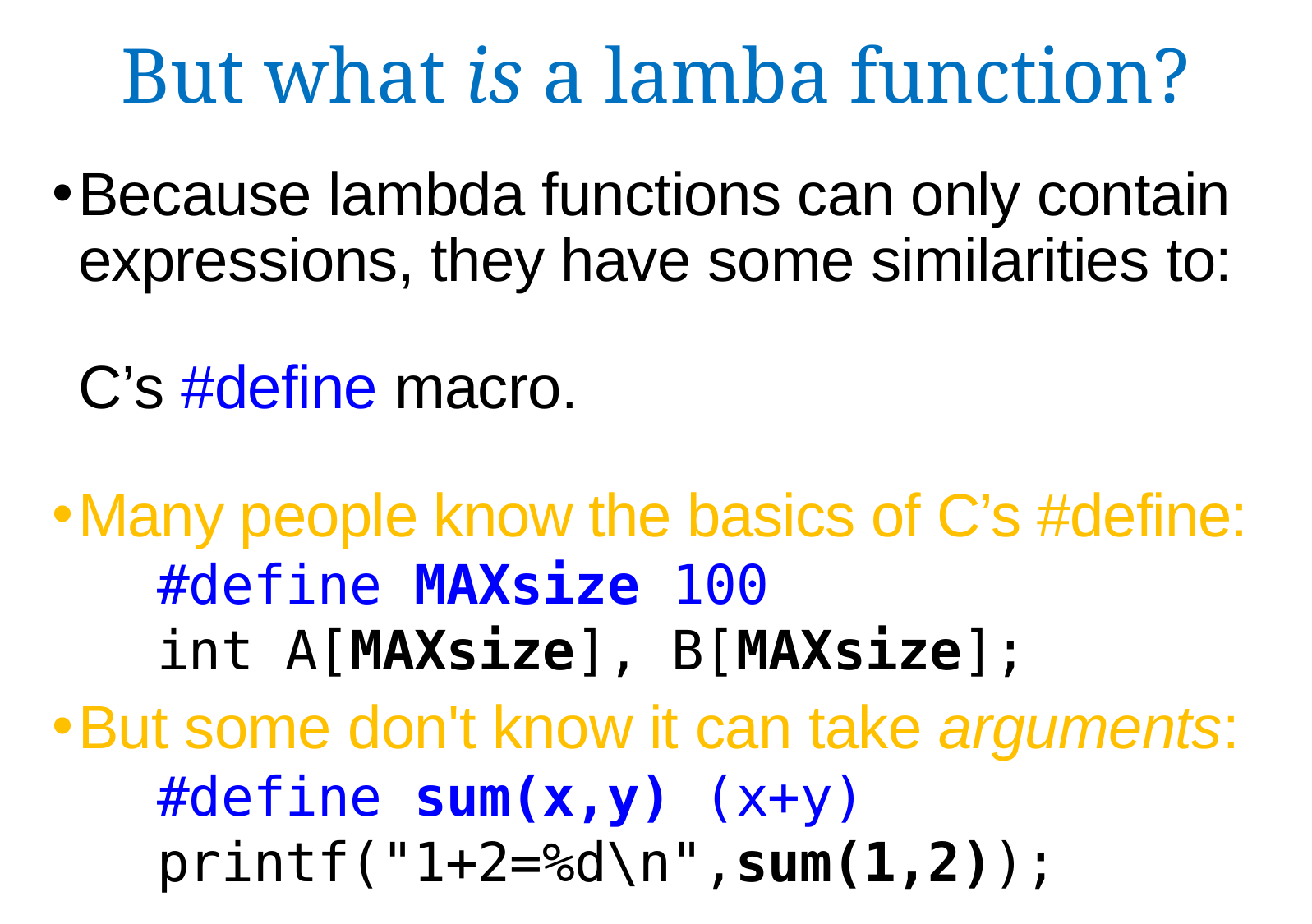

# But what is a lamba function?
Because lambda functions can only contain expressions, they have some similarities to:

C’s #define macro.

Many people know the basics of C’s #define:
#define MAXsize 100
int A[MAXsize], B[MAXsize];
But some don't know it can take arguments:
#define sum(x,y) (x+y)
printf("1+2=%d\n",sum(1,2));